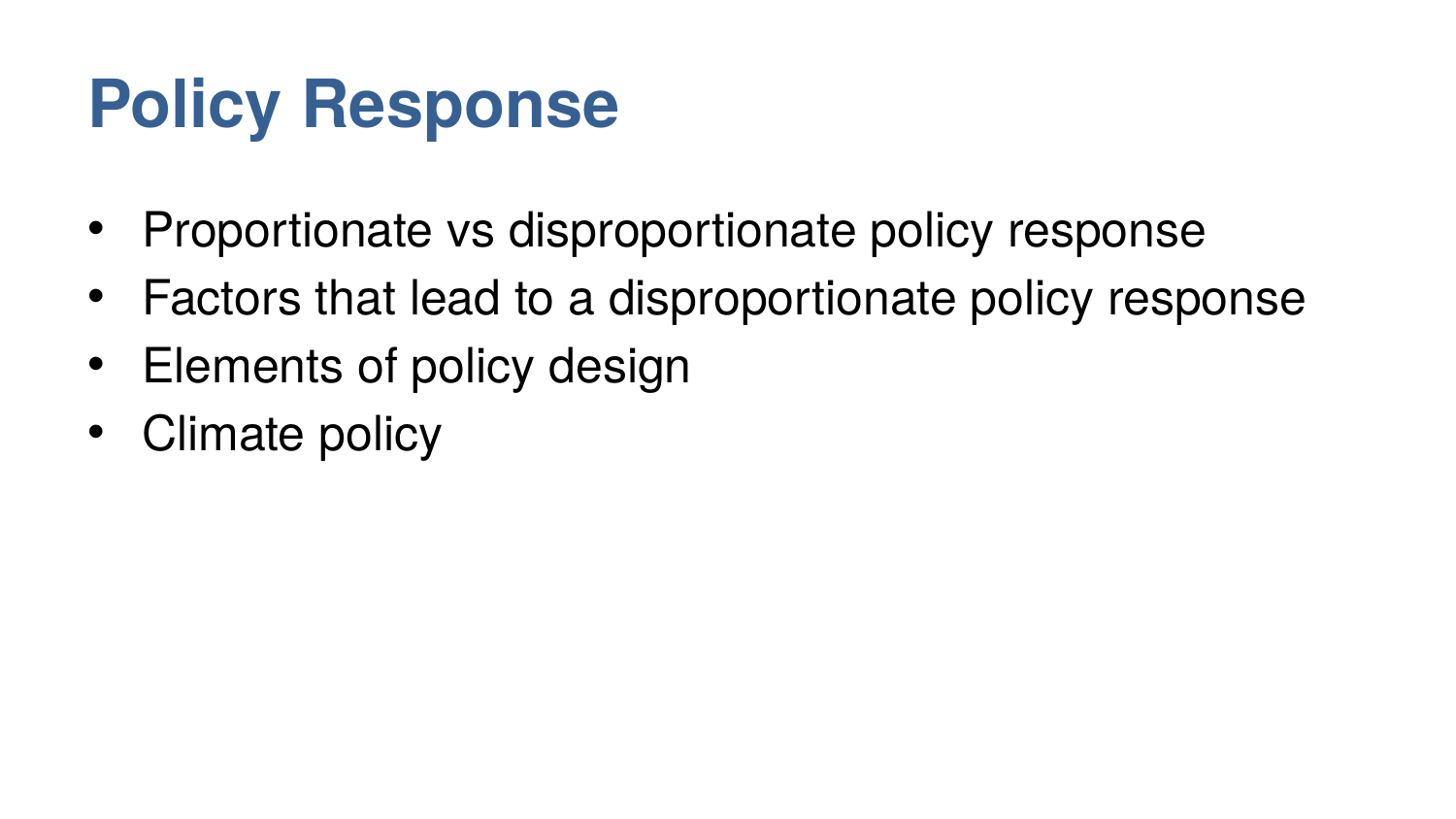

# Policy Response
Proportionate vs disproportionate policy response
Factors that lead to a disproportionate policy response
Elements of policy design
Climate policy